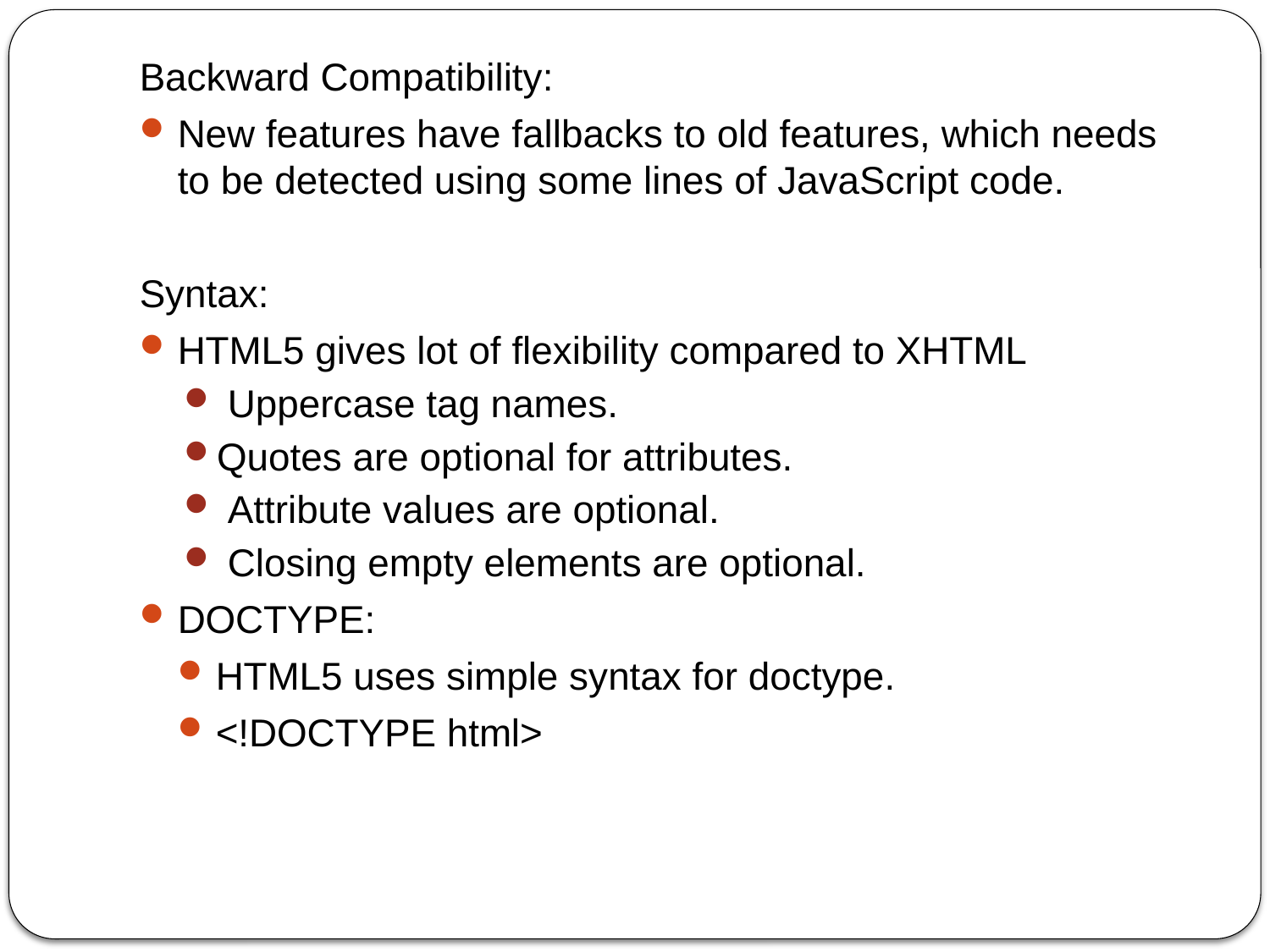

Backward Compatibility:
New features have fallbacks to old features, which needs to be detected using some lines of JavaScript code.

Syntax:
HTML5 gives lot of flexibility compared to XHTML
 Uppercase tag names.
Quotes are optional for attributes.
 Attribute values are optional.
 Closing empty elements are optional.
DOCTYPE:
HTML5 uses simple syntax for doctype.
<!DOCTYPE html>